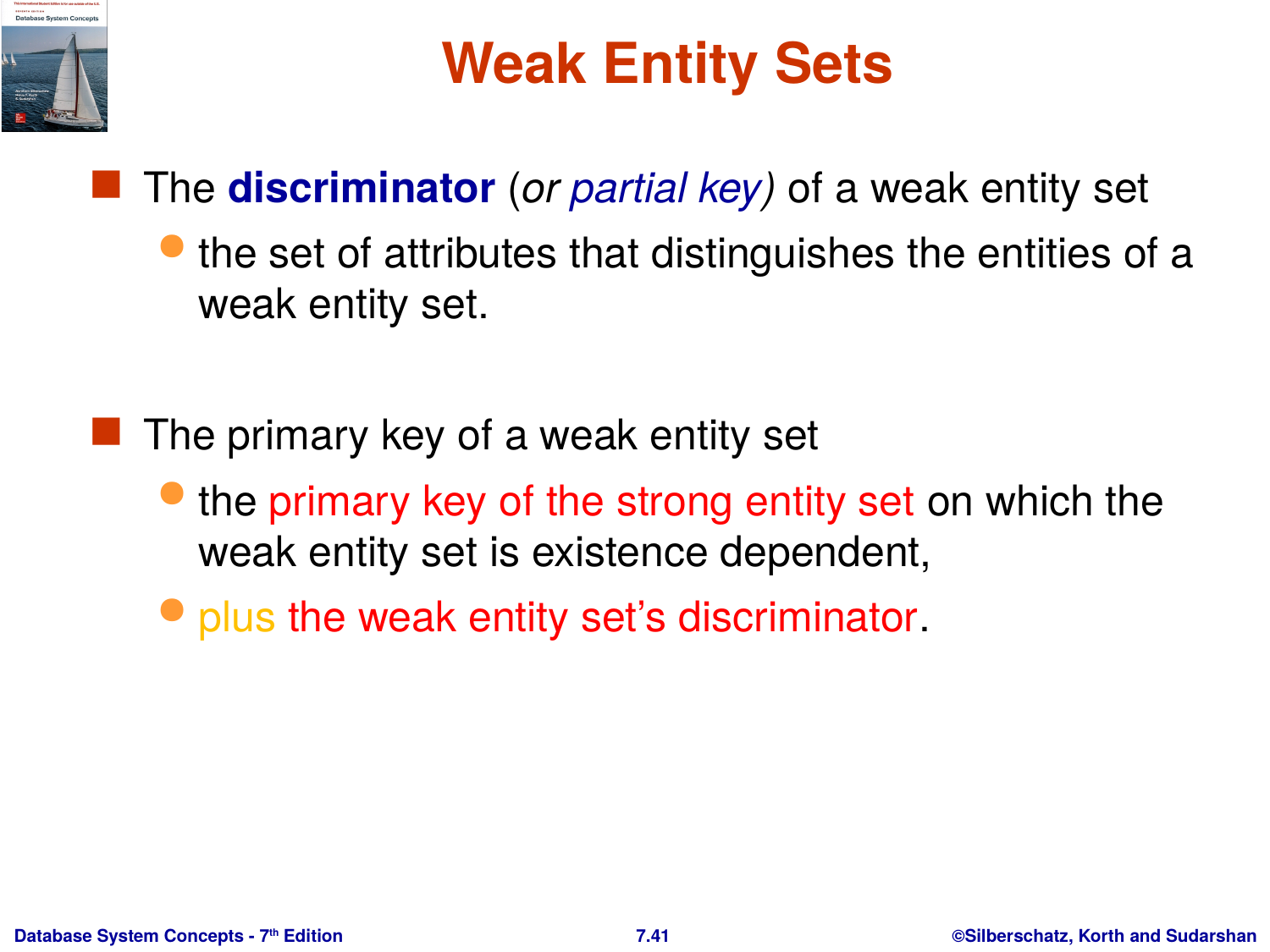

# Weak Entity Sets
The discriminator (or partial key) of a weak entity set
the set of attributes that distinguishes the entities of a weak entity set.

The primary key of a weak entity set
the primary key of the strong entity set on which the weak entity set is existence dependent,
plus the weak entity set’s discriminator.